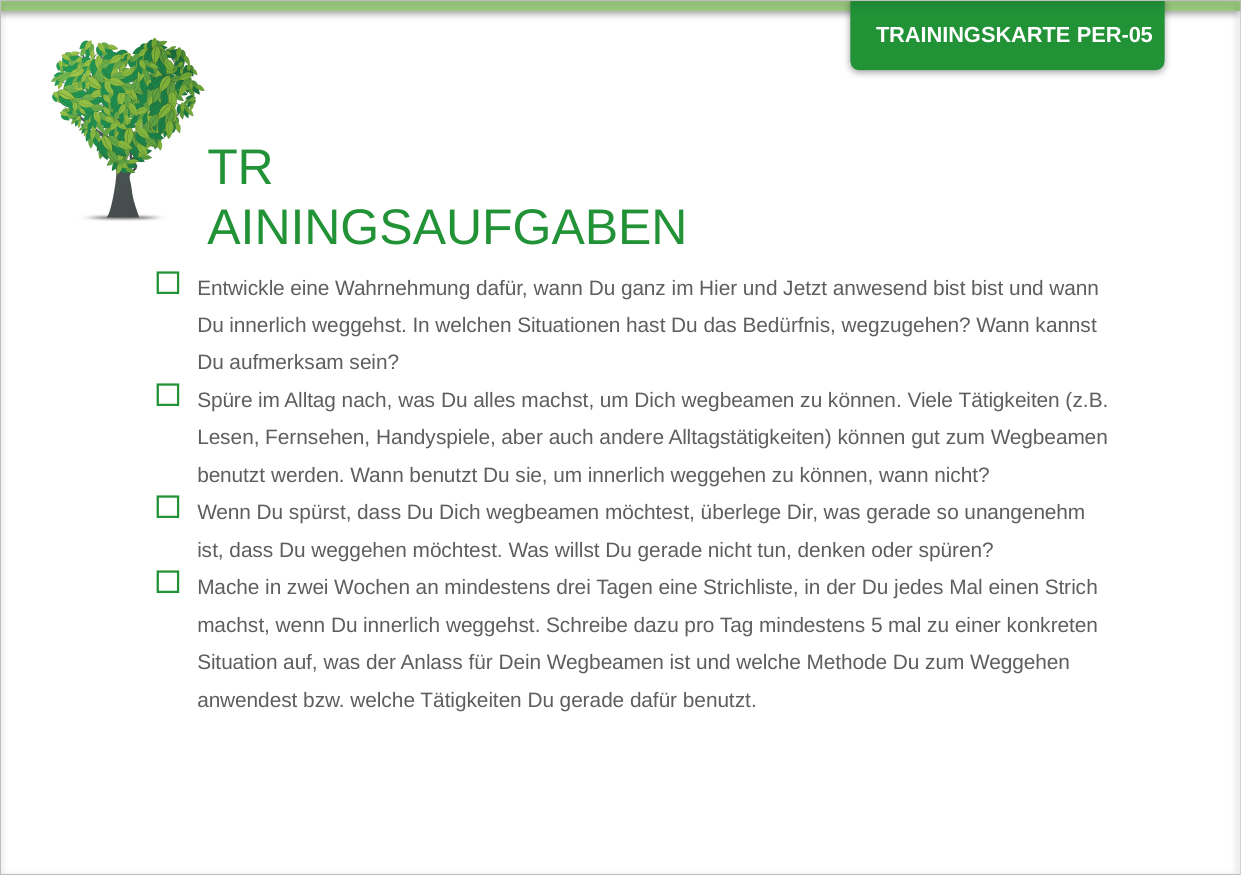

Entwickle eine Wahrnehmung dafür, wann Du ganz im Hier und Jetzt anwesend bist bist und wann Du innerlich weggehst. In welchen Situationen hast Du das Bedürfnis, wegzugehen? Wann kannst Du aufmerksam sein?
Spüre im Alltag nach, was Du alles machst, um Dich wegbeamen zu können. Viele Tätigkeiten (z.B. Lesen, Fernsehen, Handyspiele, aber auch andere Alltagstätigkeiten) können gut zum Wegbeamen benutzt werden. Wann benutzt Du sie, um innerlich weggehen zu können, wann nicht?
Wenn Du spürst, dass Du Dich wegbeamen möchtest, überlege Dir, was gerade so unangenehm ist, dass Du weggehen möchtest. Was willst Du gerade nicht tun, denken oder spüren?
Mache in zwei Wochen an mindestens drei Tagen eine Strichliste, in der Du jedes Mal einen Strich machst, wenn Du innerlich weggehst. Schreibe dazu pro Tag mindestens 5 mal zu einer konkreten Situation auf, was der Anlass für Dein Wegbeamen ist und welche Methode Du zum Weggehen anwendest bzw. welche Tätigkeiten Du gerade dafür benutzt.